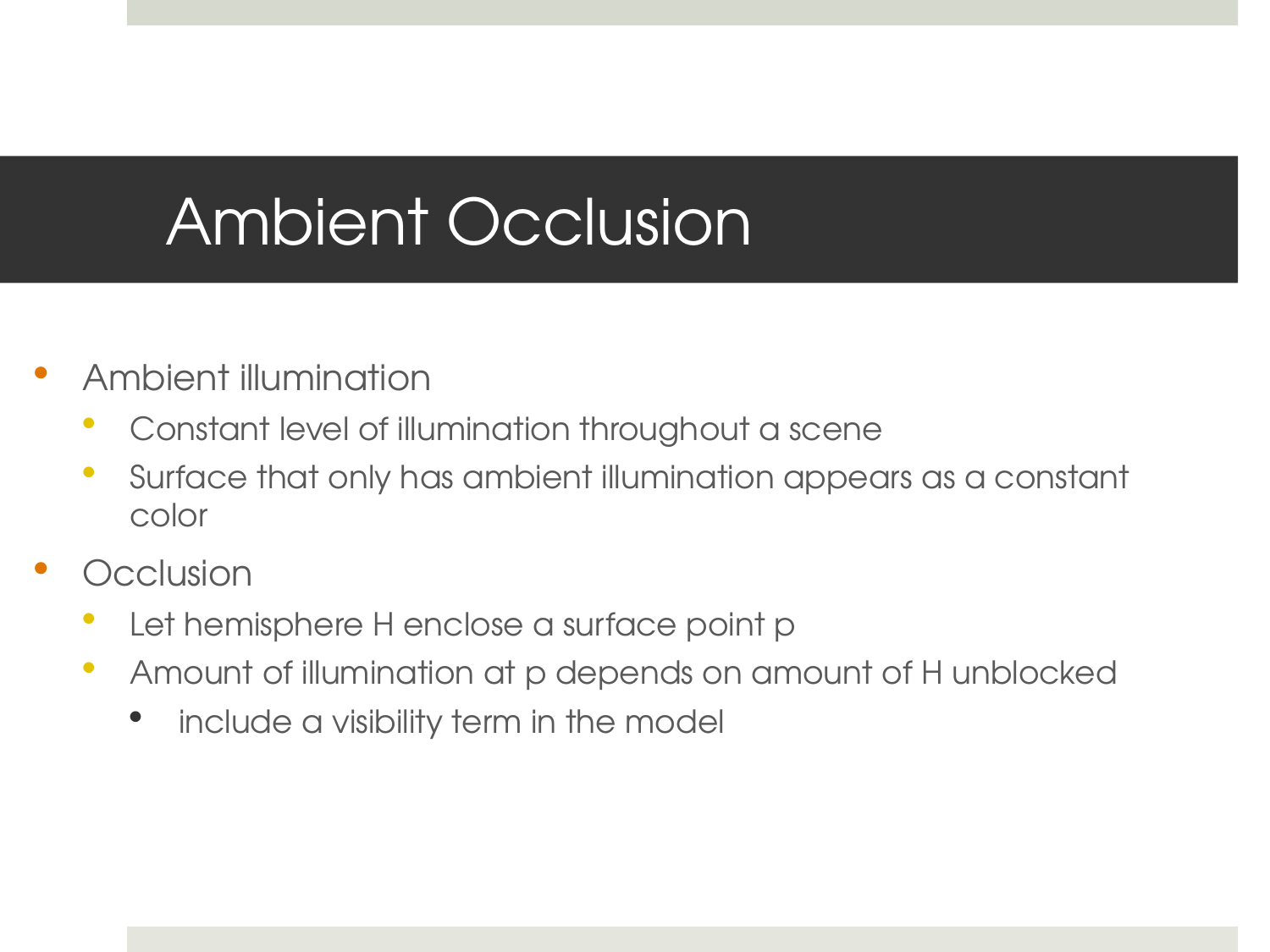

# Ambient Occlusion
Ambient illumination
Constant level of illumination throughout a scene
Surface that only has ambient illumination appears as a constant color
Occlusion
Let hemisphere H enclose a surface point p
Amount of illumination at p depends on amount of H unblocked
include a visibility term in the model